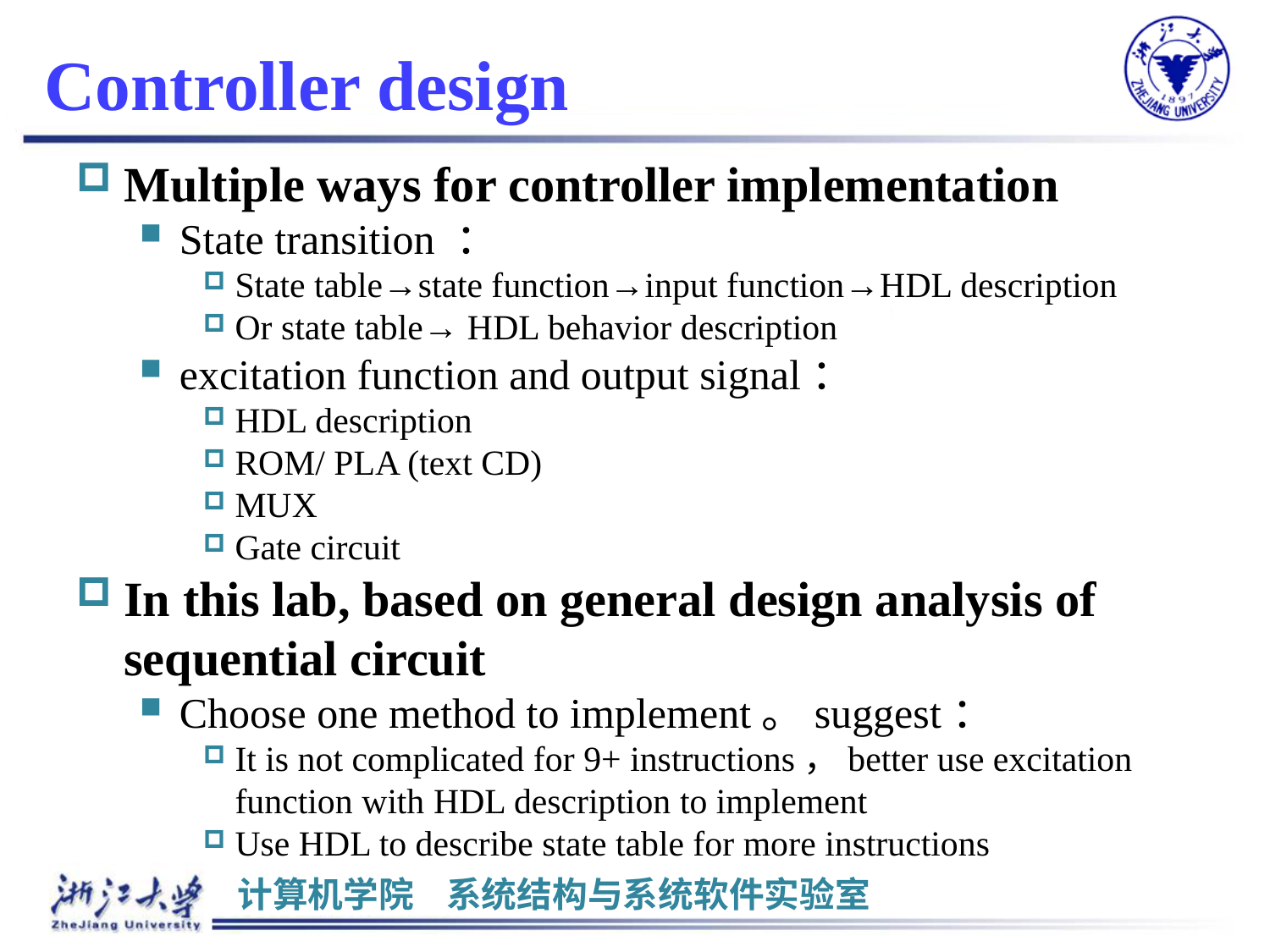

# Controller design
Multiple ways for controller implementation
State transition ：
State table→state function→input function→HDL description
Or state table→ HDL behavior description
excitation function and output signal：
HDL description
ROM/ PLA (text CD)
MUX
Gate circuit
In this lab, based on general design analysis of sequential circuit
Choose one method to implement。suggest：
It is not complicated for 9+ instructions，better use excitation function with HDL description to implement
Use HDL to describe state table for more instructions